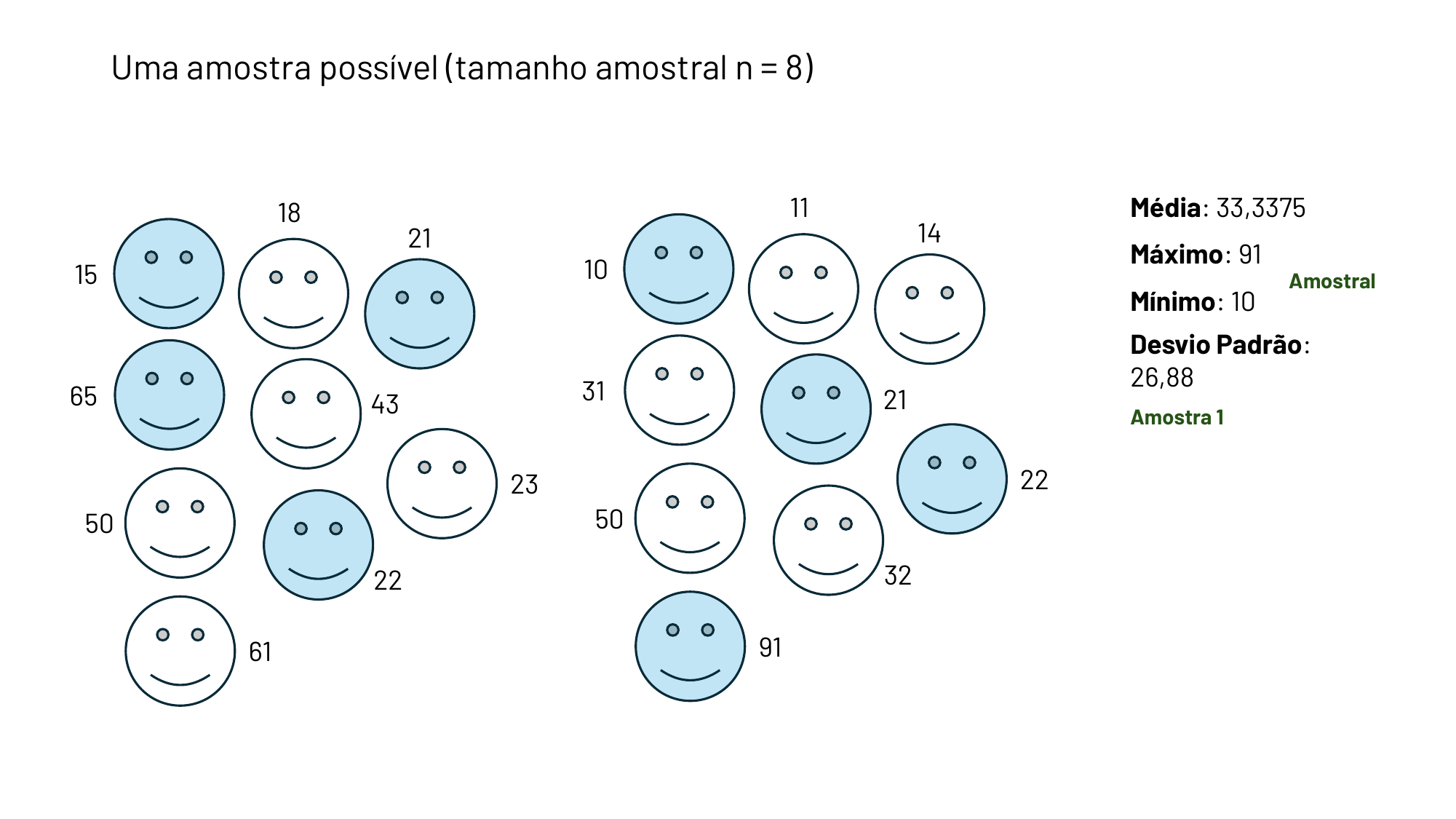

# Uma amostra possível (tamanho amostral n = 8)
11
Média: 33,3375
18
14

21

Máximo: 91

10
15

Amostral
Mínimo: 10
Desvio Padrão: 26,88

31
65
21
43
Amostra 1

22
23

50
50
32
22

91
61